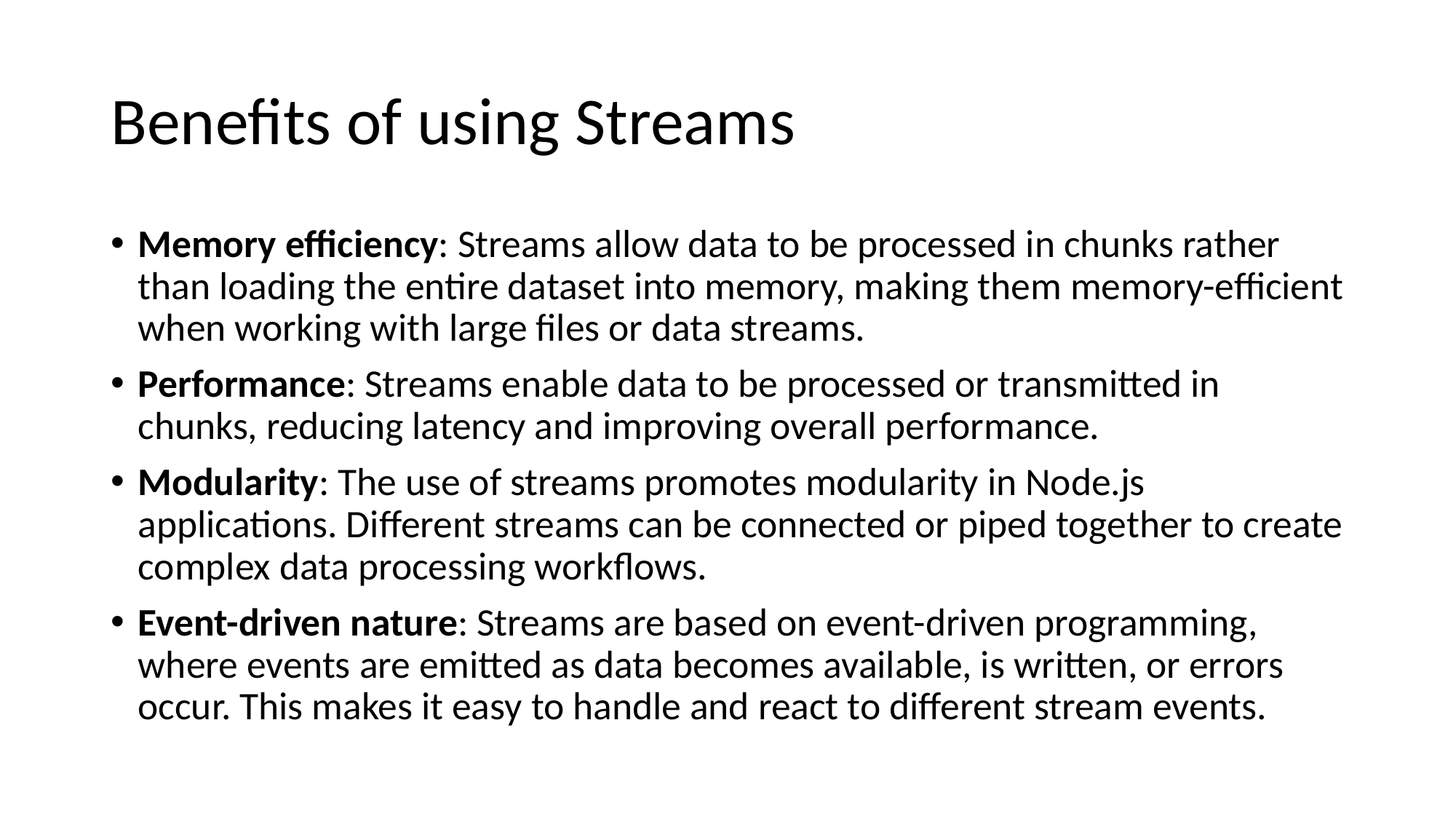

# Benefits of using Streams
Memory efficiency: Streams allow data to be processed in chunks rather than loading the entire dataset into memory, making them memory-efficient when working with large files or data streams.
Performance: Streams enable data to be processed or transmitted in chunks, reducing latency and improving overall performance.
Modularity: The use of streams promotes modularity in Node.js applications. Different streams can be connected or piped together to create complex data processing workflows.
Event-driven nature: Streams are based on event-driven programming, where events are emitted as data becomes available, is written, or errors occur. This makes it easy to handle and react to different stream events.